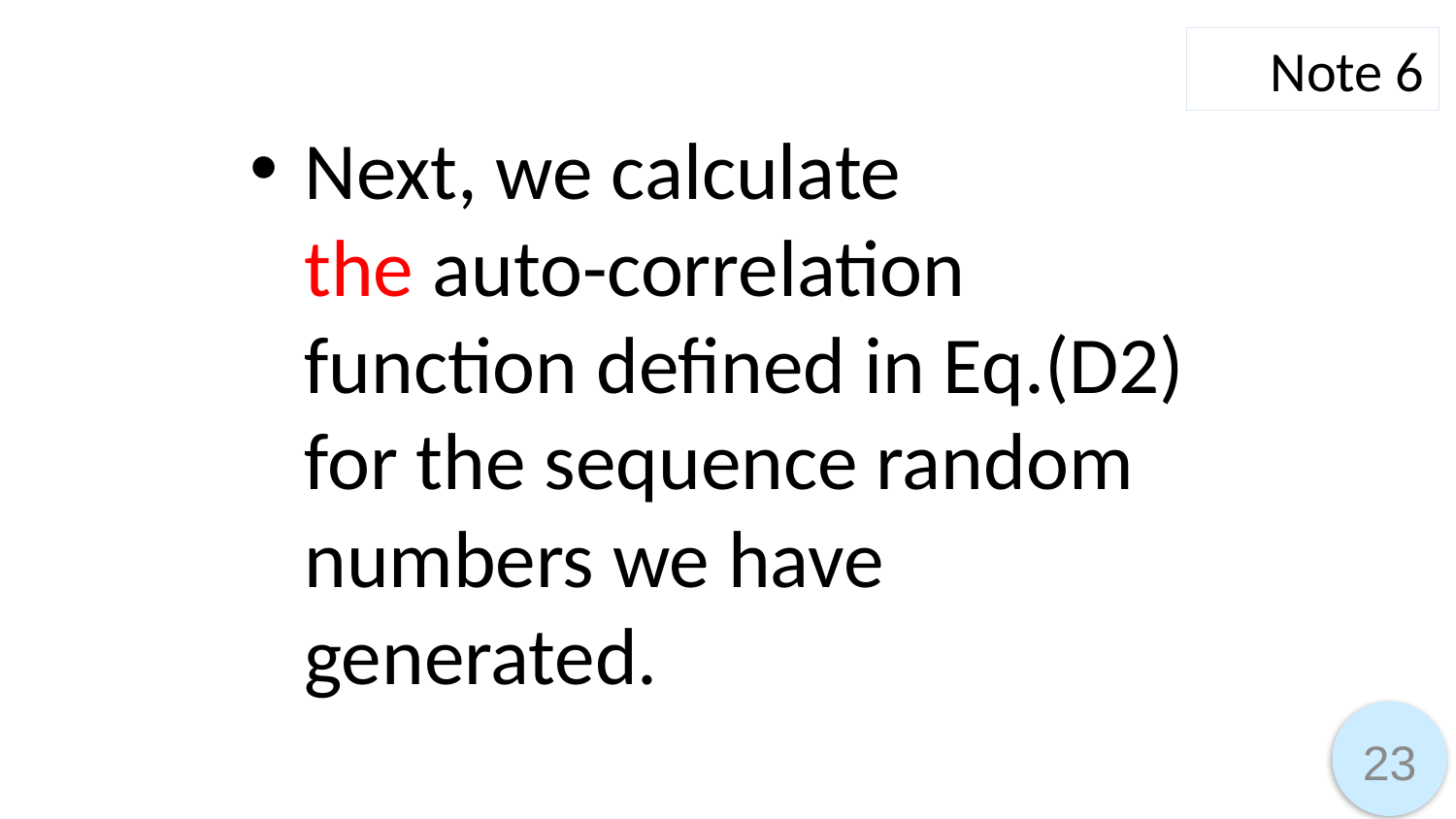

Note 6
Next, we calculate
the auto-correlation function defined in Eq.(D2) for the sequence random numbers we have generated.
23